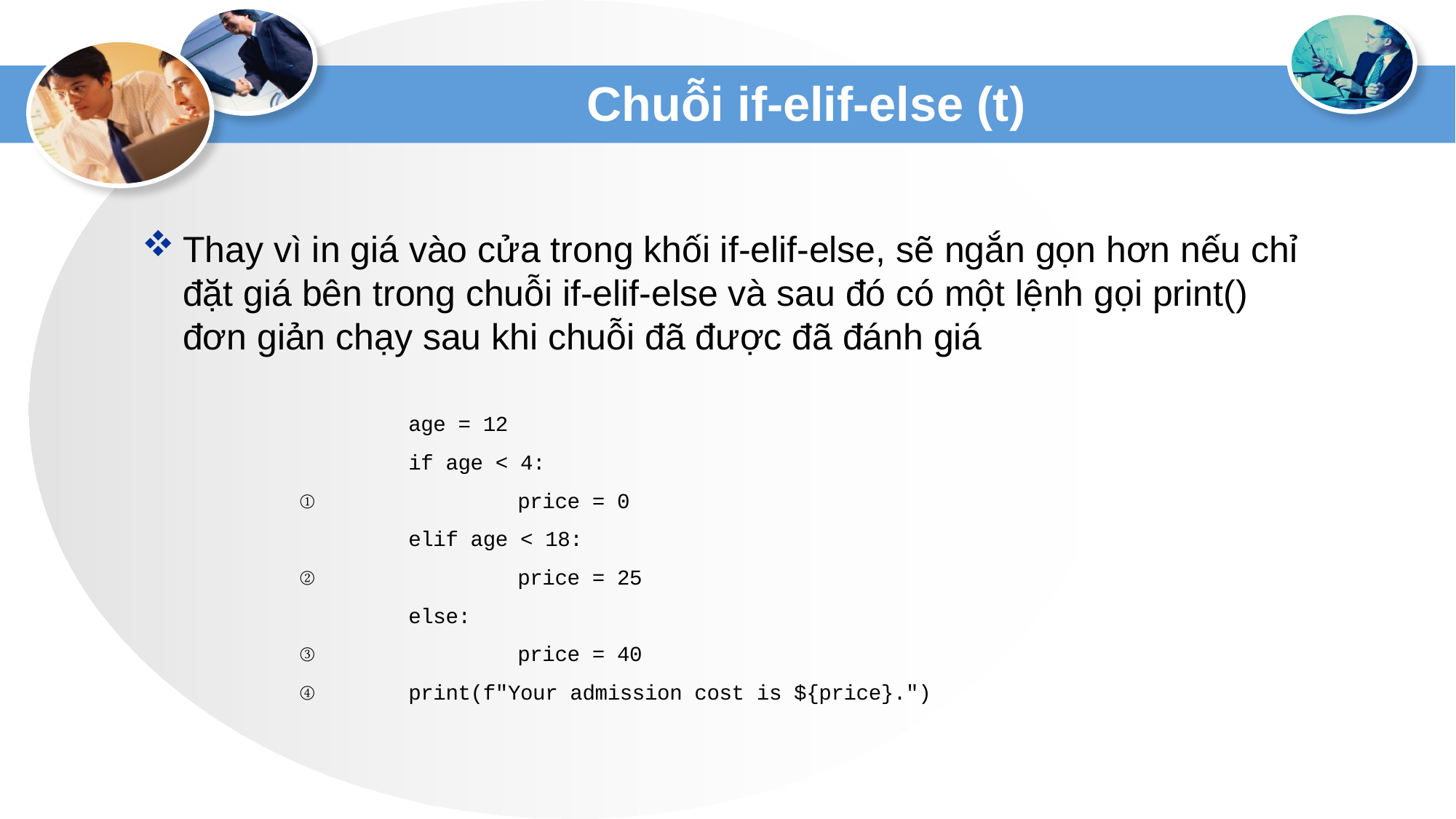

# Chuỗi if-elif-else (t)
Thay vì in giá vào cửa trong khối if-elif-else, sẽ ngắn gọn hơn nếu chỉ đặt giá bên trong chuỗi if-elif-else và sau đó có một lệnh gọi print() đơn giản chạy sau khi chuỗi đã được đã đánh giá
	age = 12
	if age < 4:
①		price = 0
	elif age < 18:
②		price = 25
	else:
③		price = 40
④ 	print(f"Your admission cost is ${price}.")